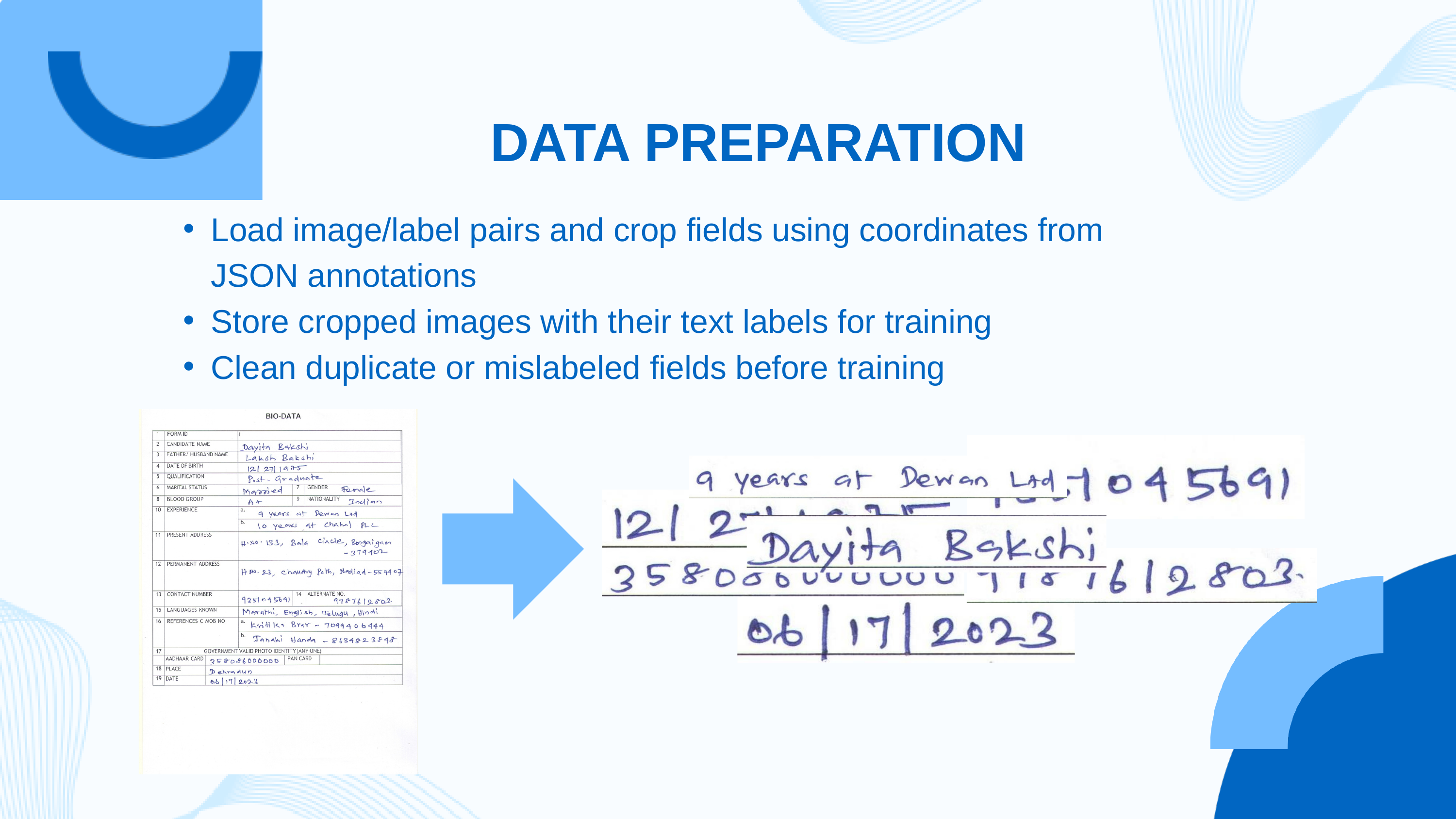

DATA PREPARATION
Load image/label pairs and crop fields using coordinates from JSON annotations
Store cropped images with their text labels for training
Clean duplicate or mislabeled fields before training